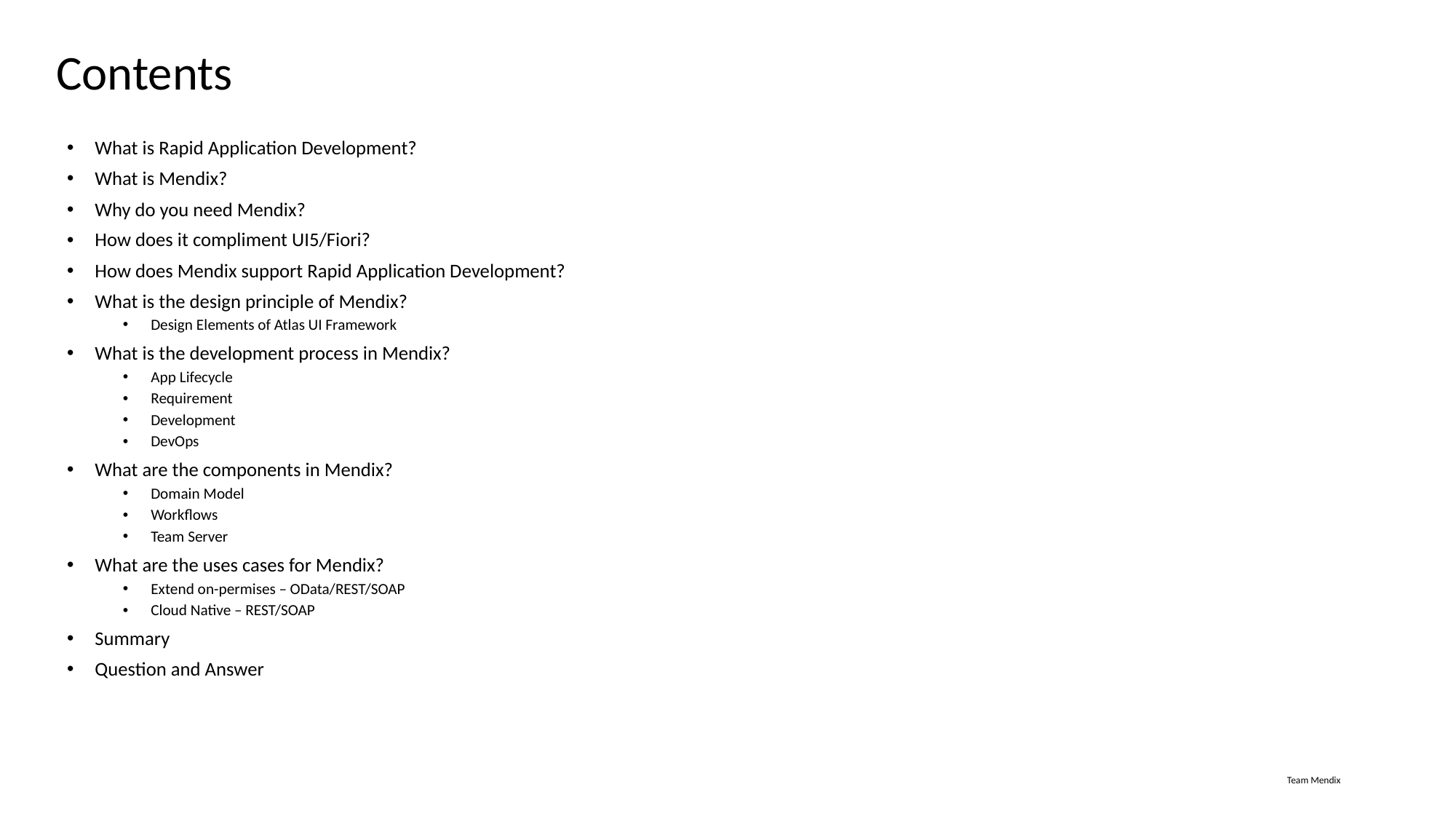

# Contents
What is Rapid Application Development?
What is Mendix?
Why do you need Mendix?
How does it compliment UI5/Fiori?
How does Mendix support Rapid Application Development?
What is the design principle of Mendix?
Design Elements of Atlas UI Framework
What is the development process in Mendix?
App Lifecycle
Requirement
Development
DevOps
What are the components in Mendix?
Domain Model
Workflows
Team Server
What are the uses cases for Mendix?
Extend on-permises – OData/REST/SOAP
Cloud Native – REST/SOAP
Summary
Question and Answer